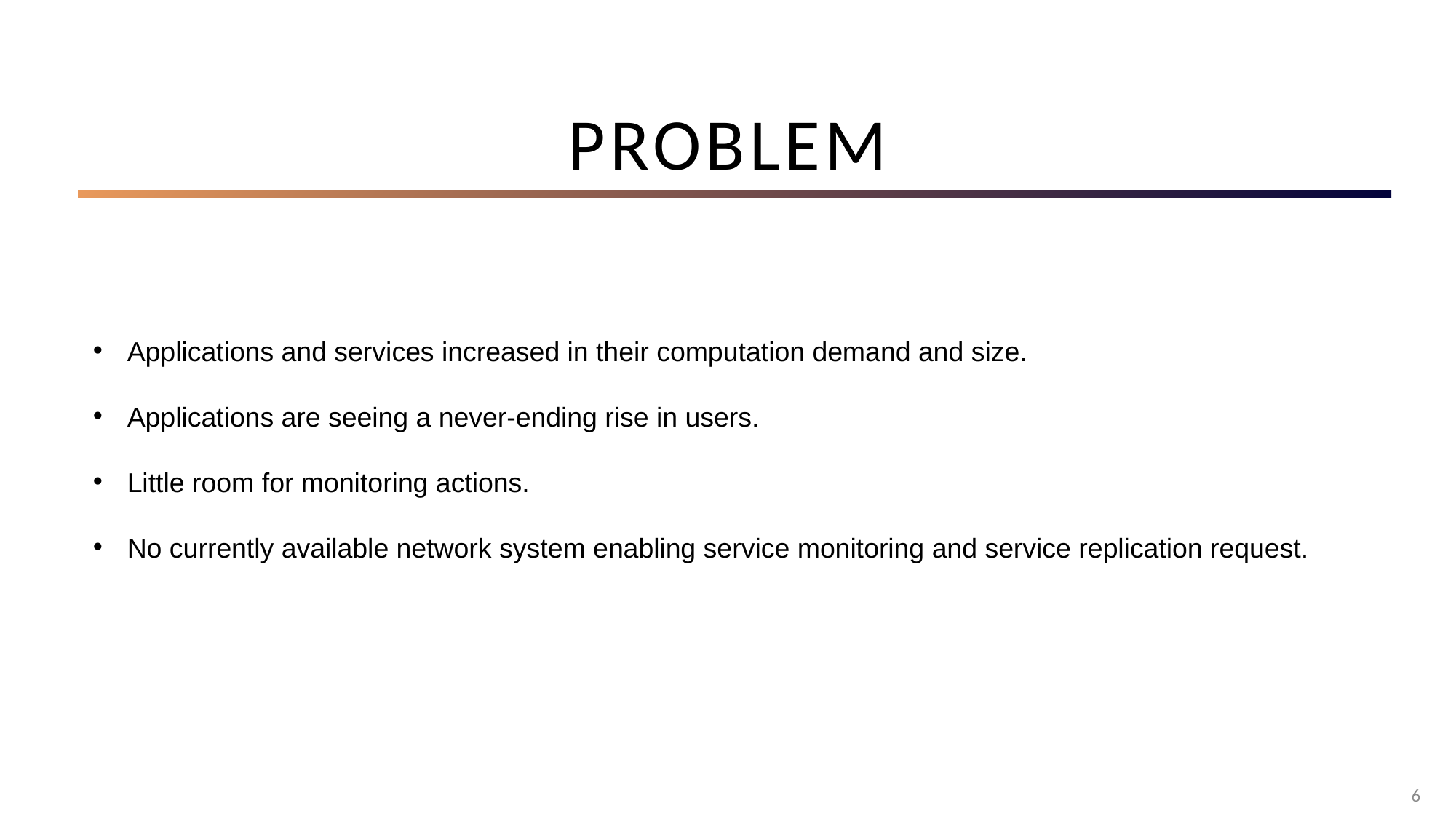

# Problem

Applications and services increased in their computation demand and size.

Applications are seeing a never-ending rise in users.

Little room for monitoring actions.

No currently available network system enabling service monitoring and service replication request.
6